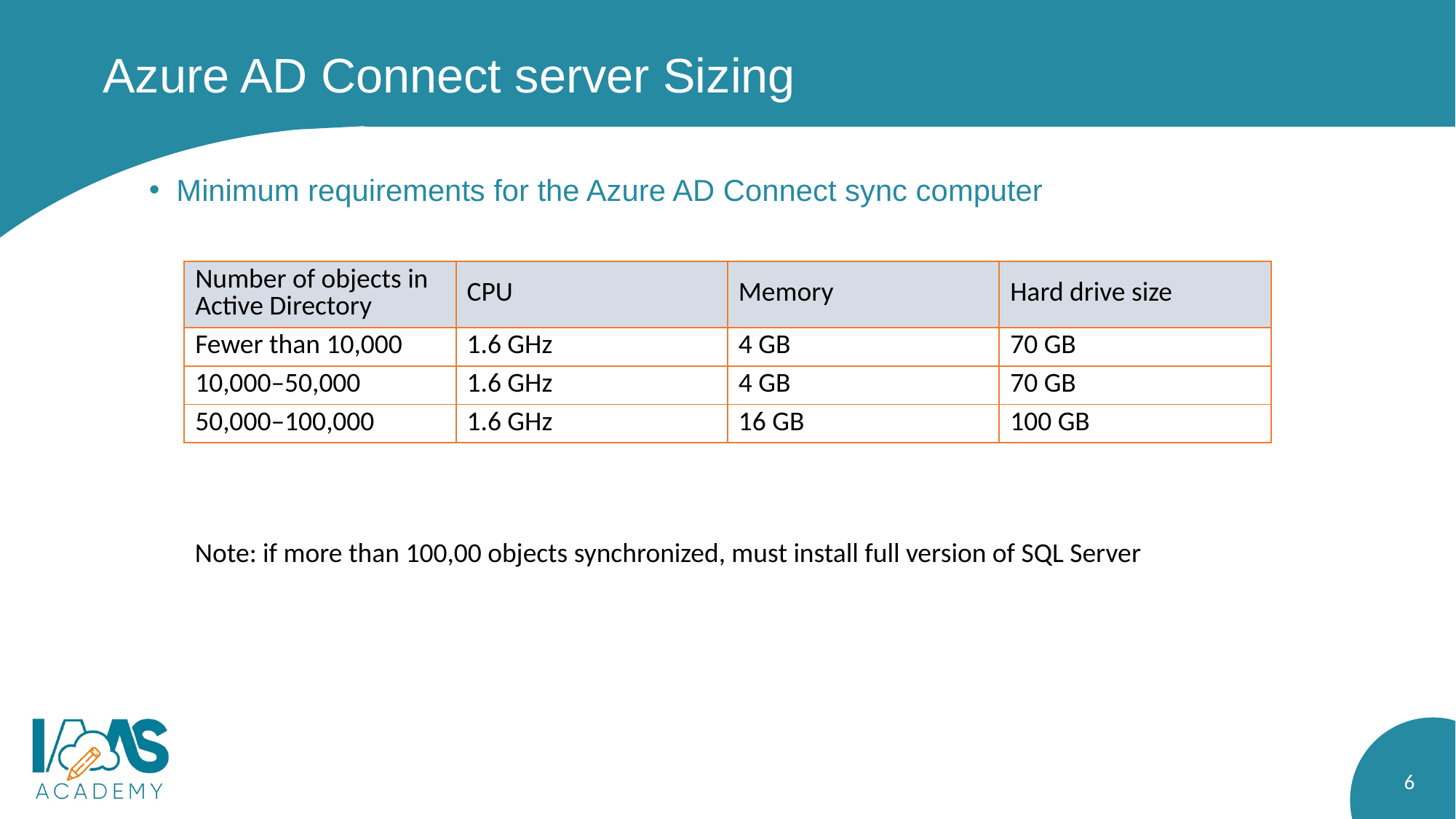

# Azure AD Connect server Sizing
Minimum requirements for the Azure AD Connect sync computer
| Number of objects in Active Directory | CPU | Memory | Hard drive size |
| --- | --- | --- | --- |
| Fewer than 10,000 | 1.6 GHz | 4 GB | 70 GB |
| 10,000–50,000 | 1.6 GHz | 4 GB | 70 GB |
| 50,000–100,000 | 1.6 GHz | 16 GB | 100 GB |
Note: if more than 100,00 objects synchronized, must install full version of SQL Server
6